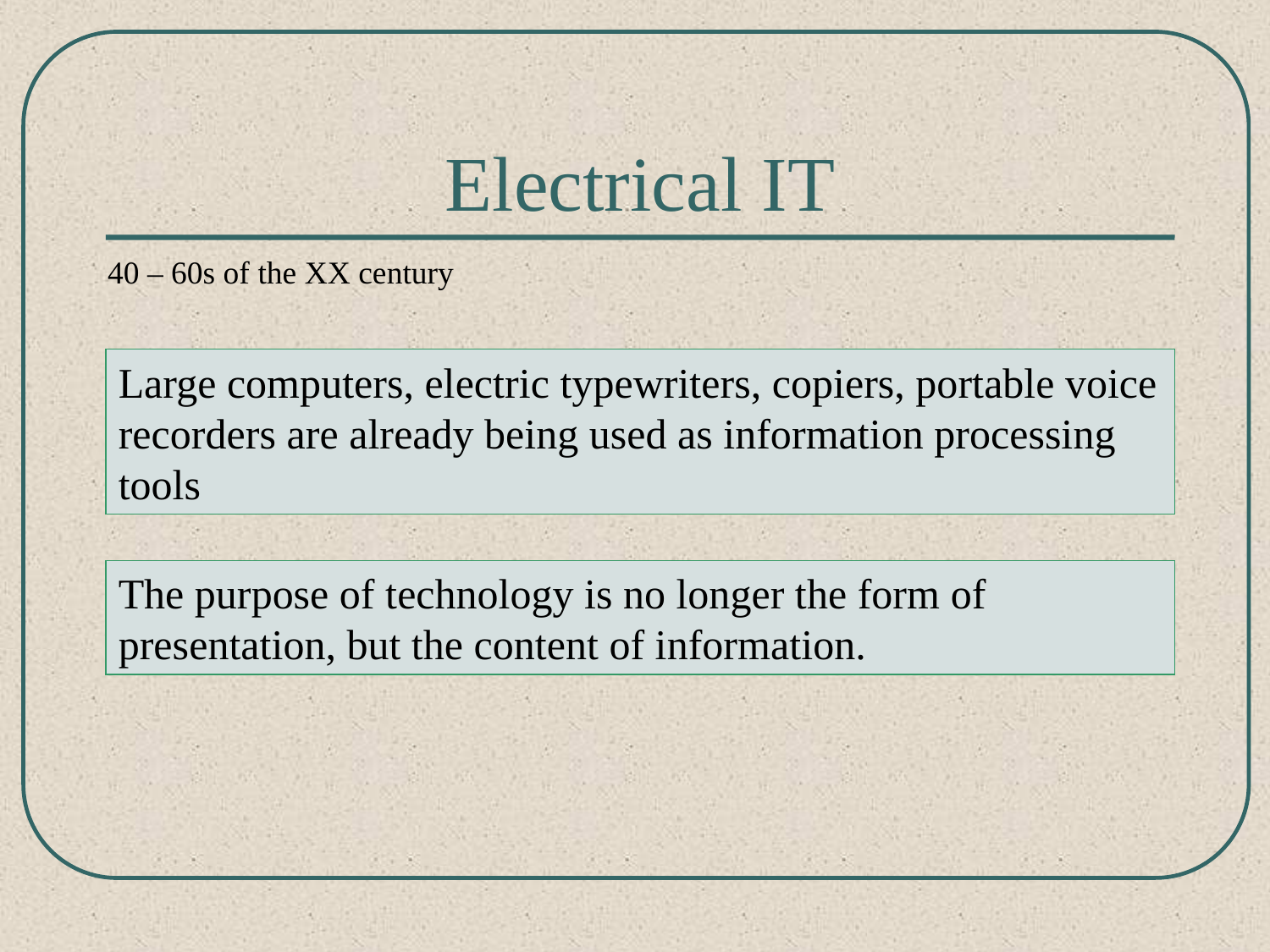

# Electrical IT
40 – 60s of the XX century

Large computers, electric typewriters, copiers, portable voice recorders are already being used as information processing tools
The purpose of technology is no longer the form of presentation, but the content of information.